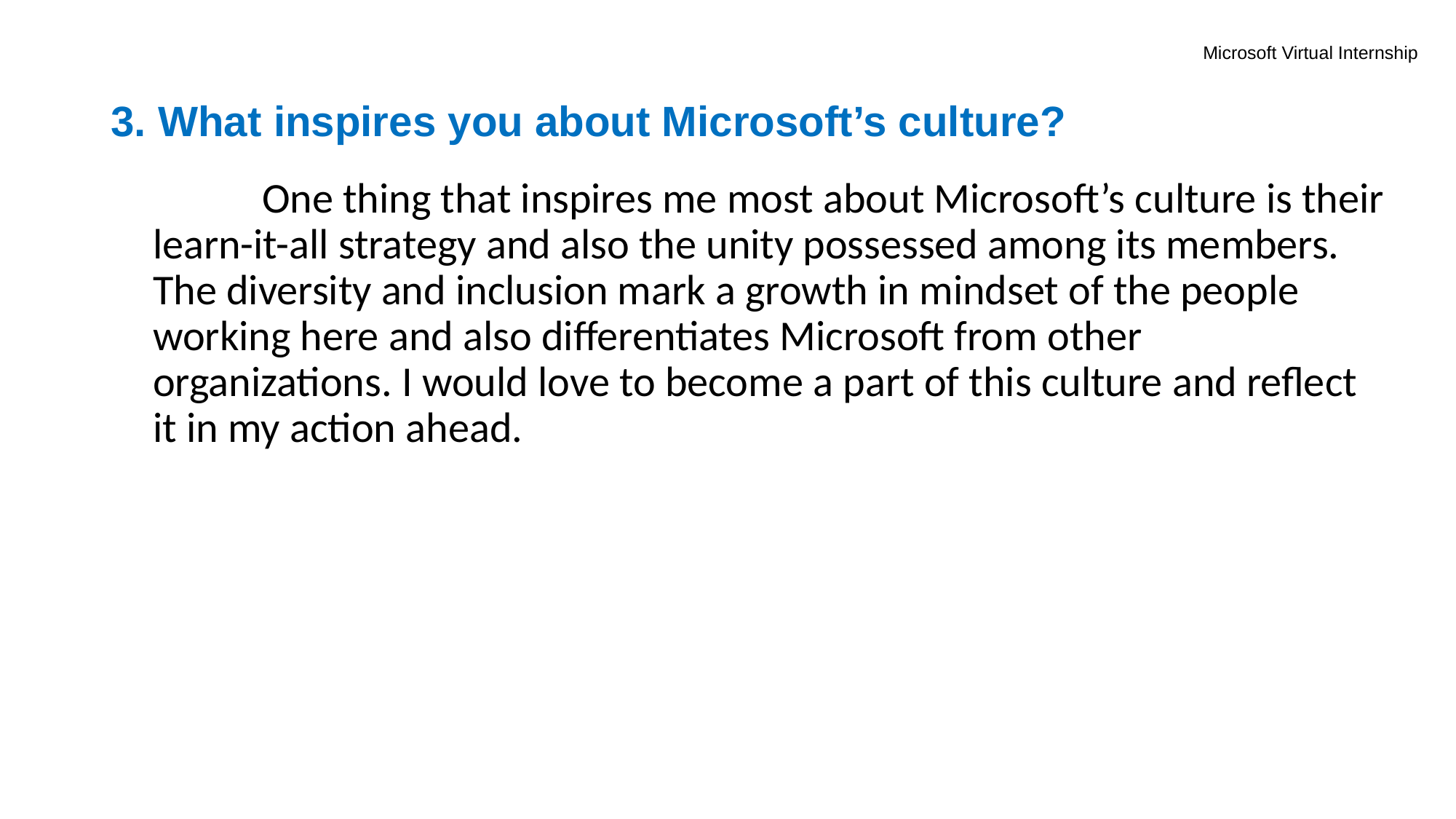

Microsoft Virtual Internship
# 3. What inspires you about Microsoft’s culture?
 	One thing that inspires me most about Microsoft’s culture is their learn-it-all strategy and also the unity possessed among its members. The diversity and inclusion mark a growth in mindset of the people working here and also differentiates Microsoft from other organizations. I would love to become a part of this culture and reflect it in my action ahead.